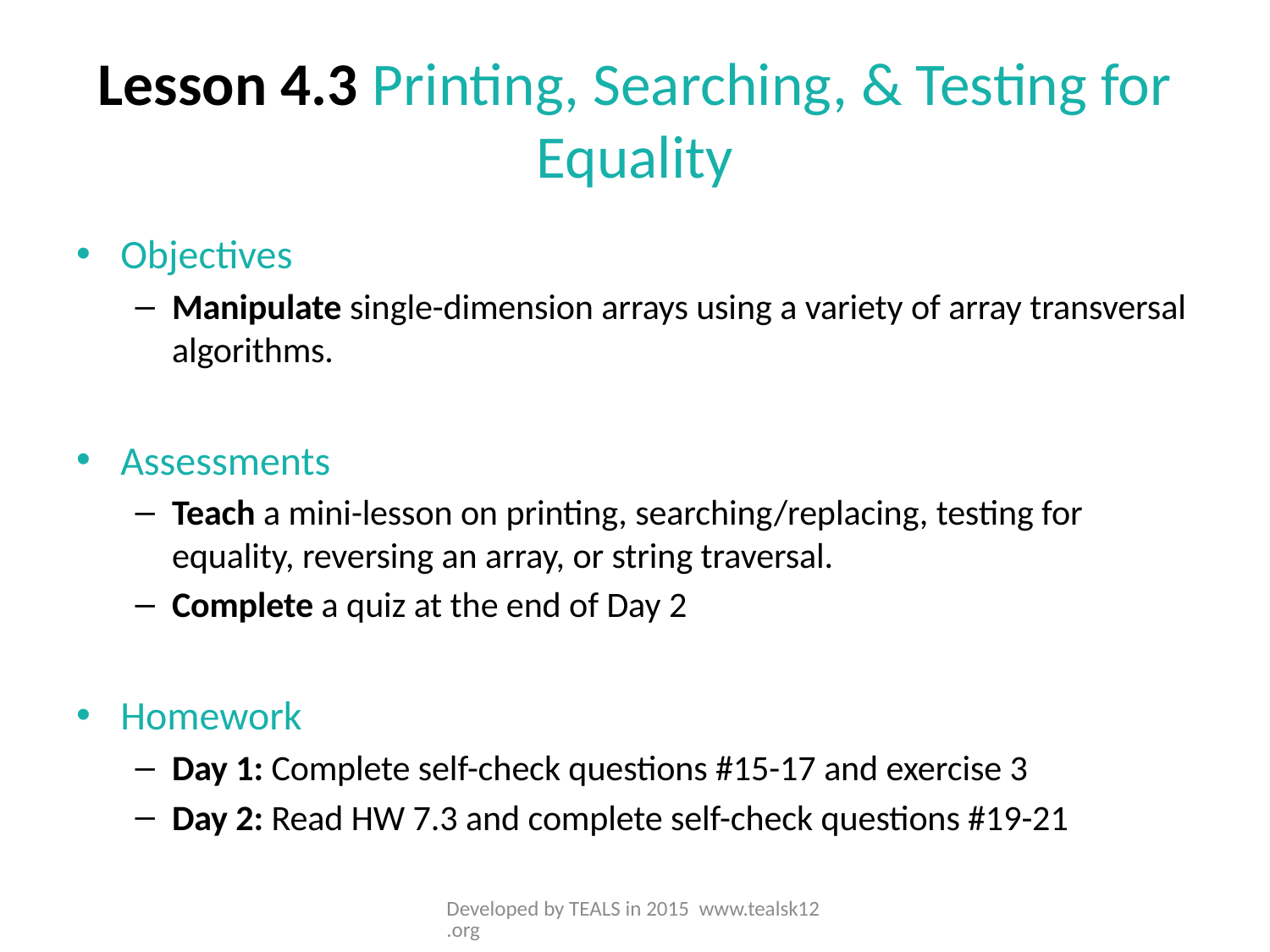

# Lesson 4.3 Printing, Searching, & Testing for Equality
Objectives
Manipulate single-dimension arrays using a variety of array transversal algorithms.

Assessments
Teach a mini-lesson on printing, searching/replacing, testing for equality, reversing an array, or string traversal.
Complete a quiz at the end of Day 2

Homework
Day 1: Complete self-check questions #15-17 and exercise 3
Day 2: Read HW 7.3 and complete self-check questions #19-21

Developed by TEALS in 2015  www.tealsk12.org